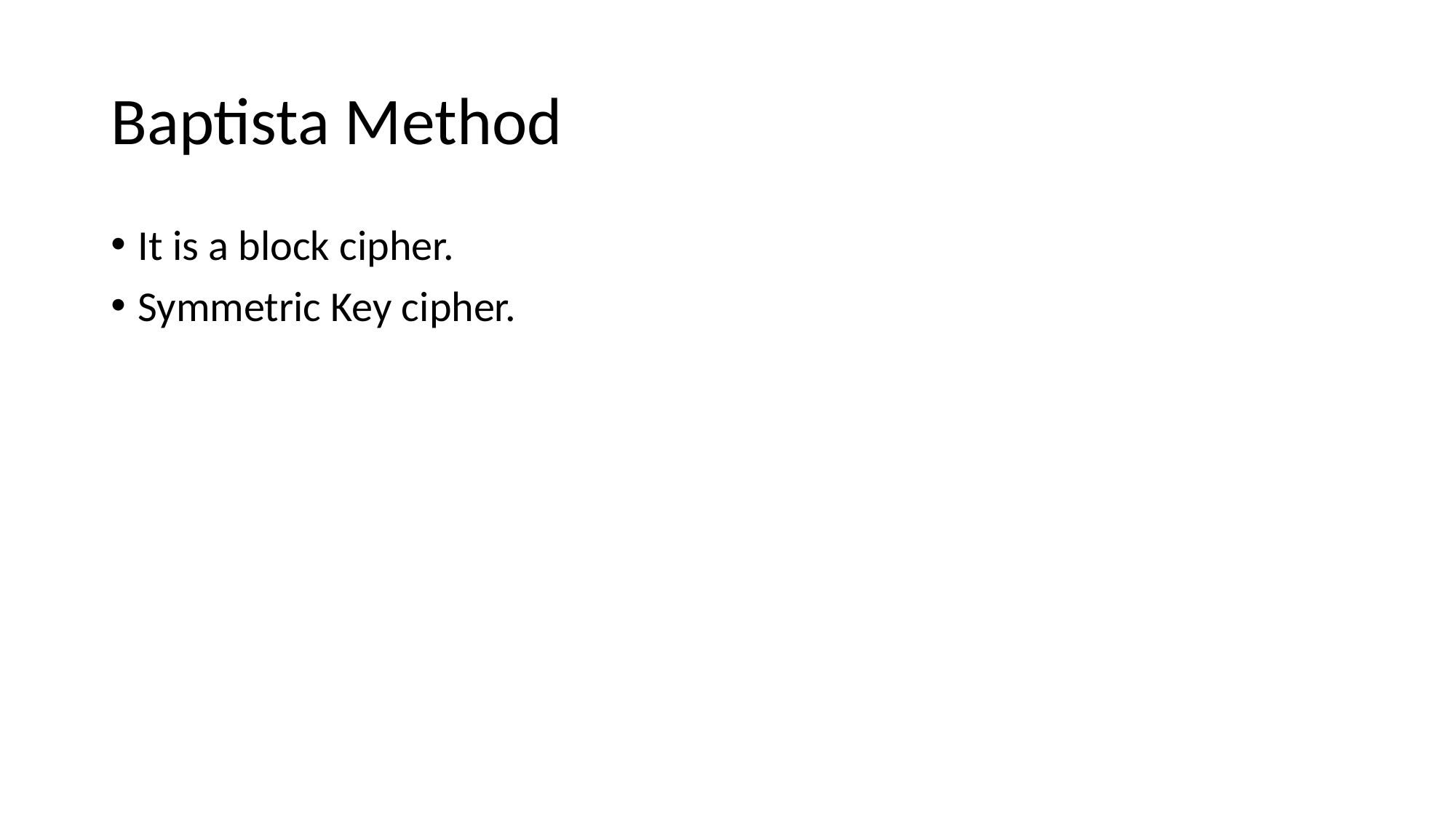

# Baptista Method
It is a block cipher.
Symmetric Key cipher.